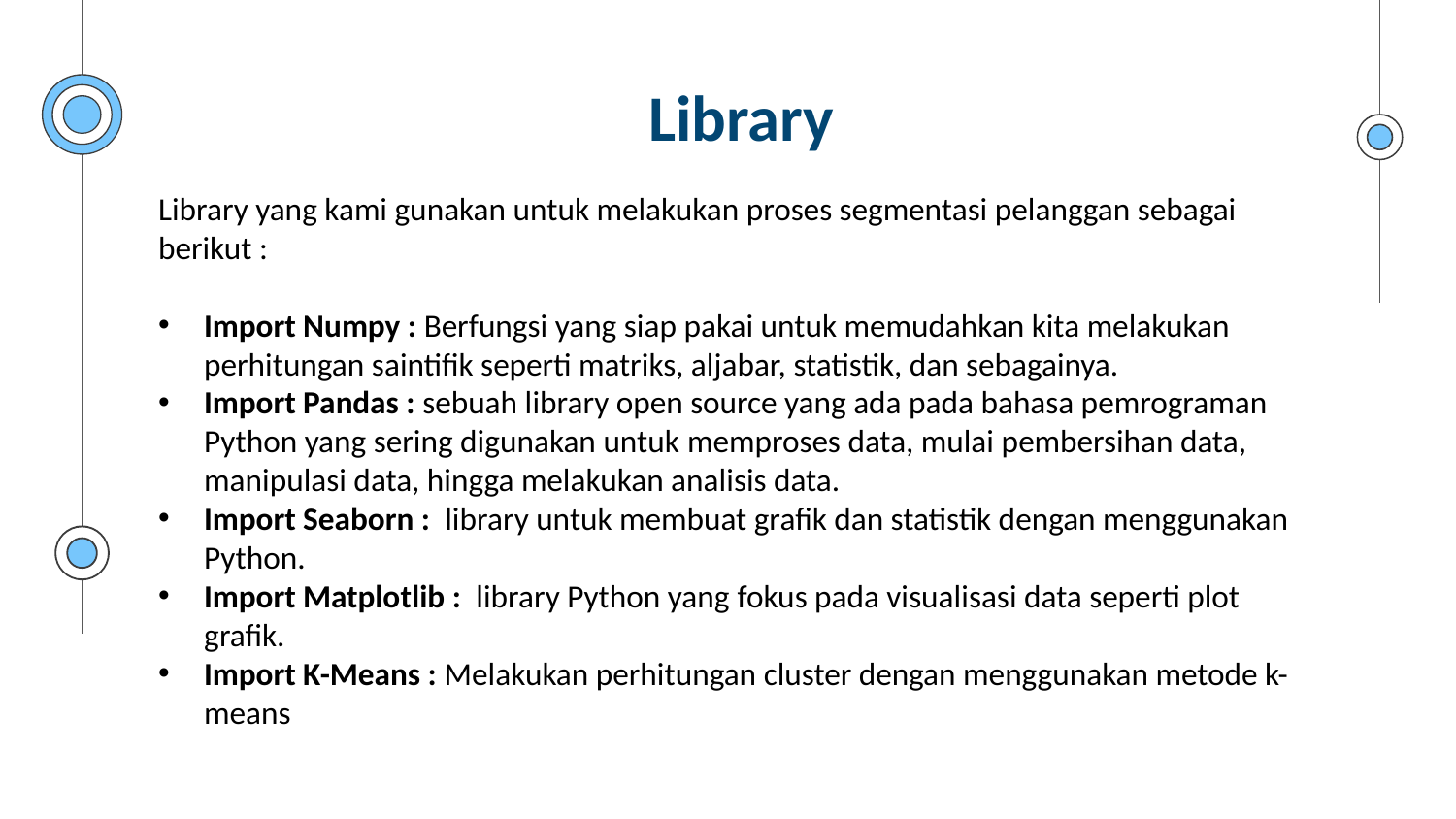

Library

Library yang kami gunakan untuk melakukan proses segmentasi pelanggan sebagai berikut :

Import Numpy : Berfungsi yang siap pakai untuk memudahkan kita melakukan perhitungan saintifik seperti matriks, aljabar, statistik, dan sebagainya.
Import Pandas : sebuah library open source yang ada pada bahasa pemrograman Python yang sering digunakan untuk memproses data, mulai pembersihan data, manipulasi data, hingga melakukan analisis data.
Import Seaborn :  library untuk membuat grafik dan statistik dengan menggunakan Python.
Import Matplotlib :  library Python yang fokus pada visualisasi data seperti plot grafik.
Import K-Means : Melakukan perhitungan cluster dengan menggunakan metode k-means